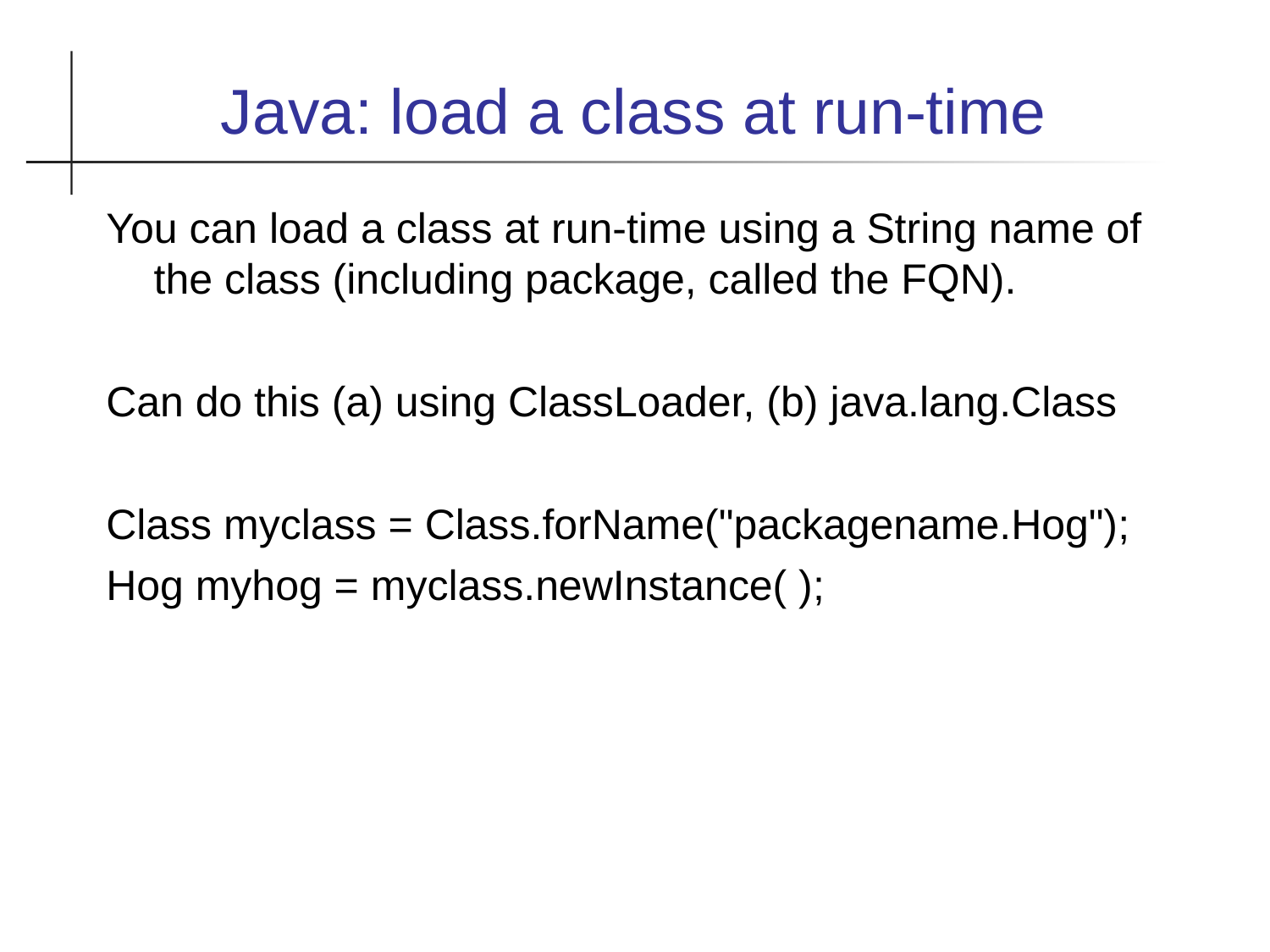

Java: load a class at run-time
You can load a class at run-time using a String name of the class (including package, called the FQN).

Can do this (a) using ClassLoader, (b) java.lang.Class

Class myclass = Class.forName("packagename.Hog");
Hog myhog = myclass.newInstance( );